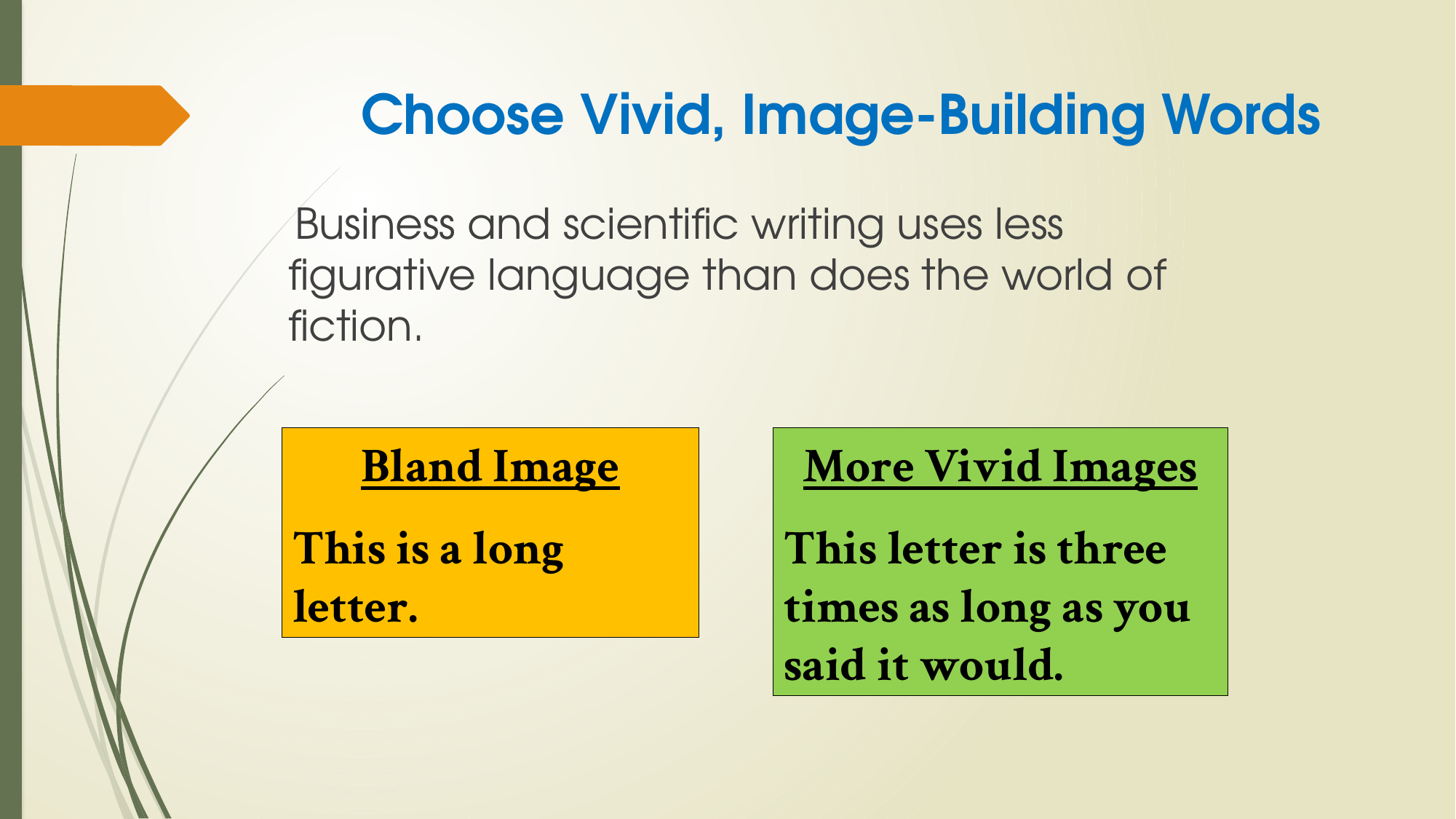

# Choose Vivid, Image-Building Words
    Business and scientific writing uses less figurative language than does the world of fiction.
Bland Image
This is a long letter.
More Vivid Images
This letter is three times as long as you said it would.